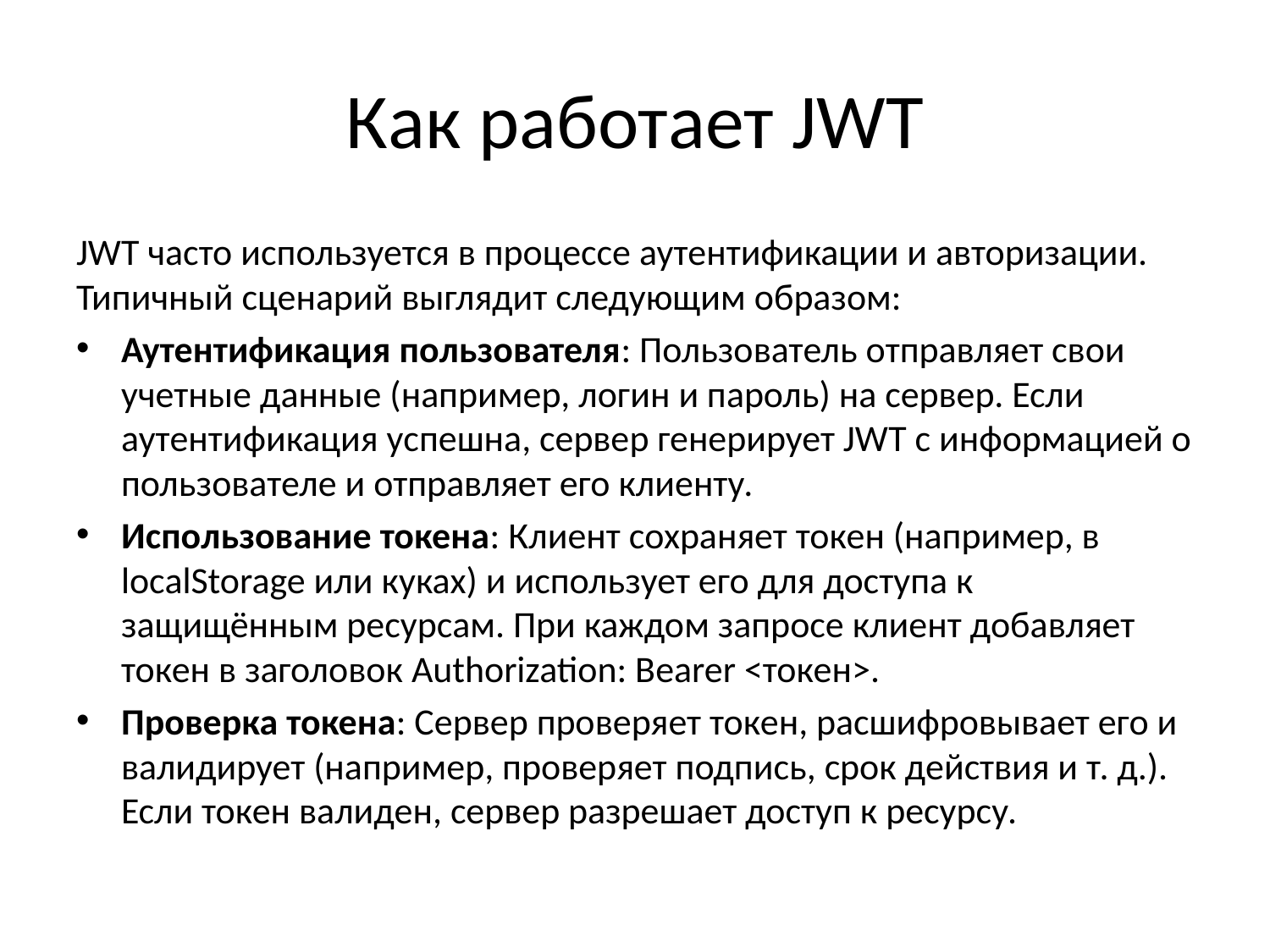

# Как работает JWT
JWT часто используется в процессе аутентификации и авторизации. Типичный сценарий выглядит следующим образом:
Аутентификация пользователя: Пользователь отправляет свои учетные данные (например, логин и пароль) на сервер. Если аутентификация успешна, сервер генерирует JWT с информацией о пользователе и отправляет его клиенту.
Использование токена: Клиент сохраняет токен (например, в localStorage или куках) и использует его для доступа к защищённым ресурсам. При каждом запросе клиент добавляет токен в заголовок Authorization: Bearer <токен>.
Проверка токена: Сервер проверяет токен, расшифровывает его и валидирует (например, проверяет подпись, срок действия и т. д.). Если токен валиден, сервер разрешает доступ к ресурсу.